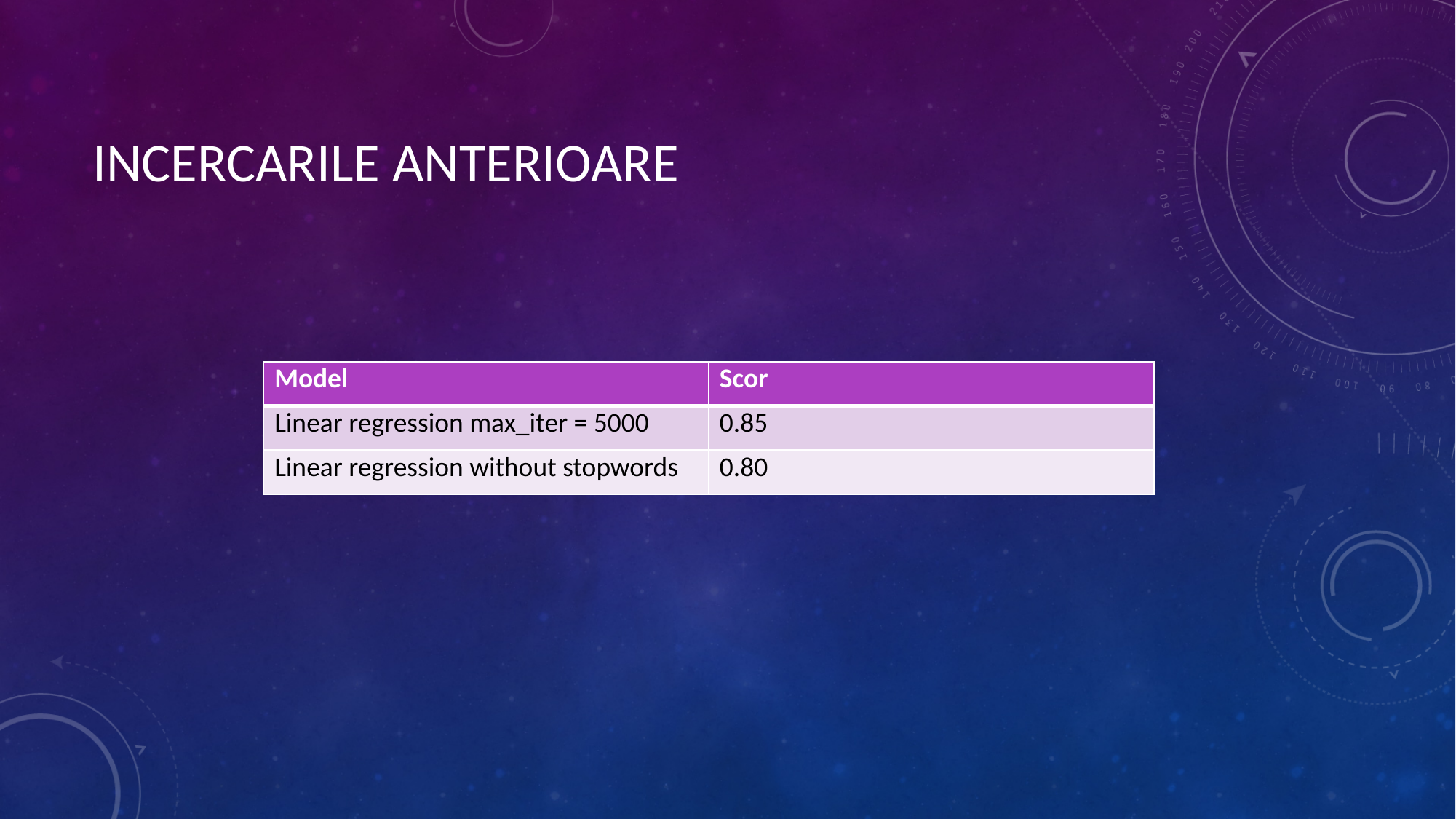

# Incercarile anterioare
| Model | Scor |
| --- | --- |
| Linear regression max\_iter = 5000 | 0.85 |
| Linear regression without stopwords | 0.80 |